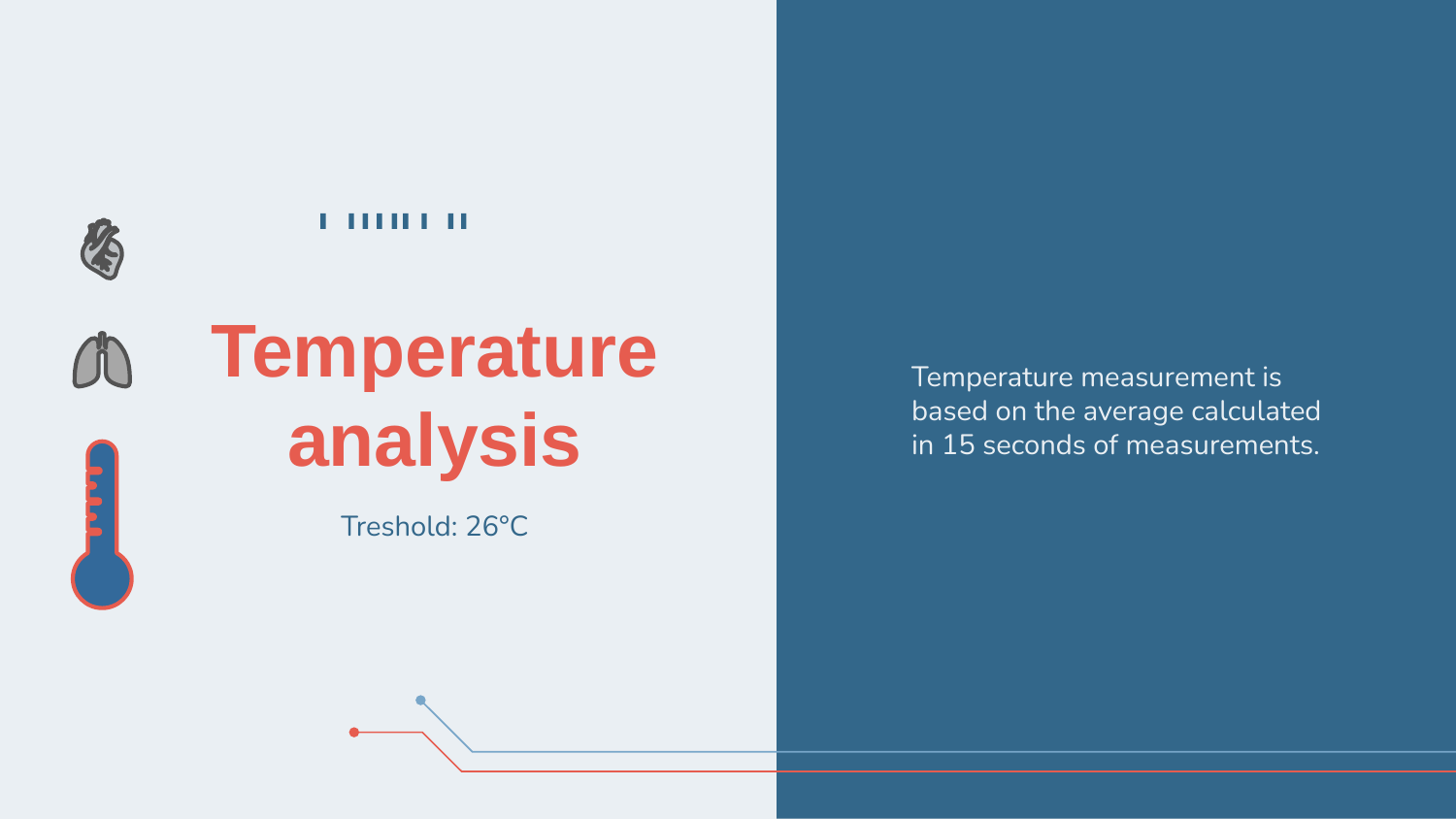

Temperature measurement is based on the average calculated in 15 seconds of measurements.
# Temperature analysis

Treshold: 26°C